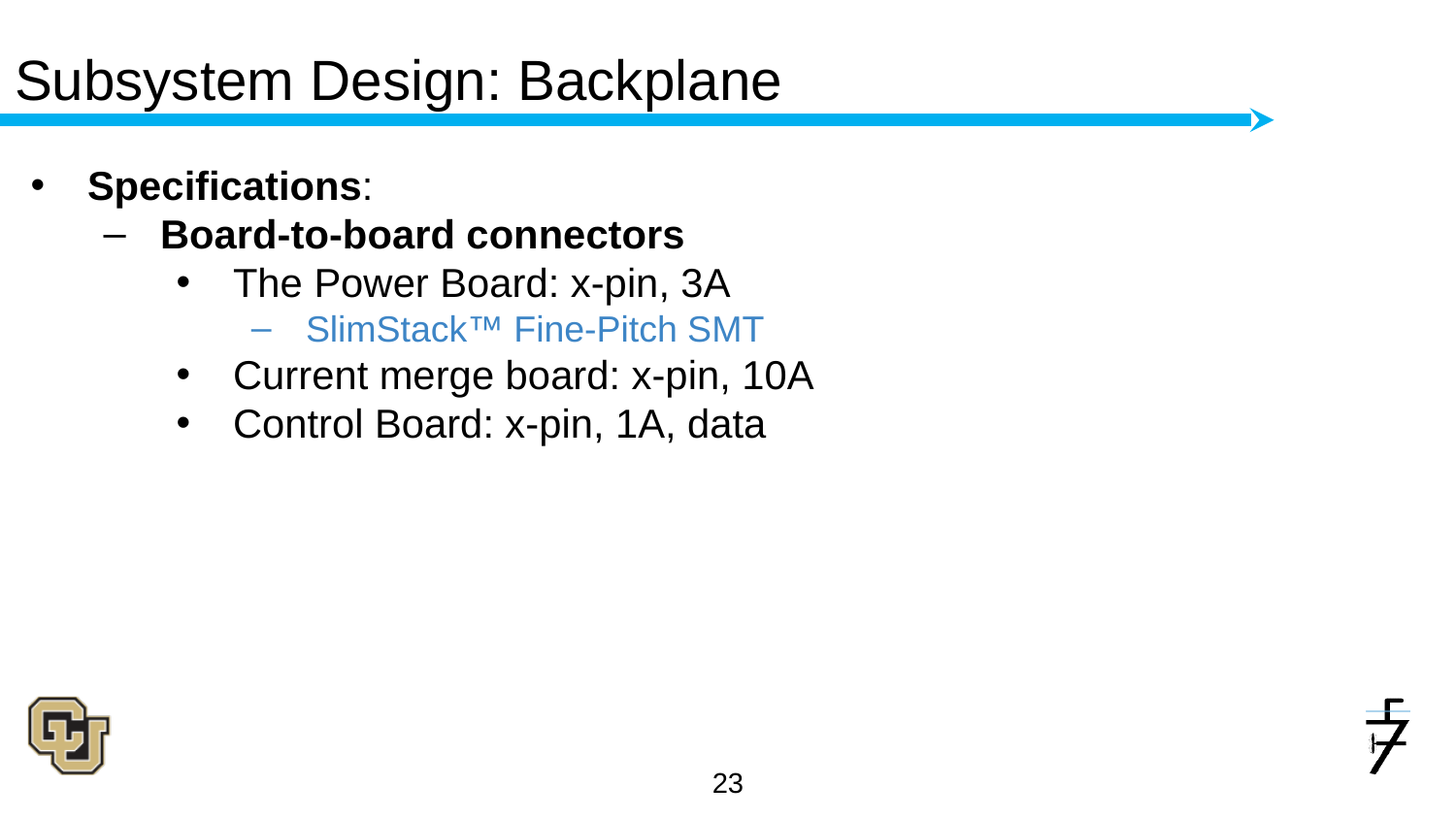

# Subsystem Design: Backplane
Specifications:
Board-to-board connectors
The Power Board: x-pin, 3A
SlimStack™ Fine-Pitch SMT
Current merge board: x-pin, 10A
Control Board: x-pin, 1A, data
23